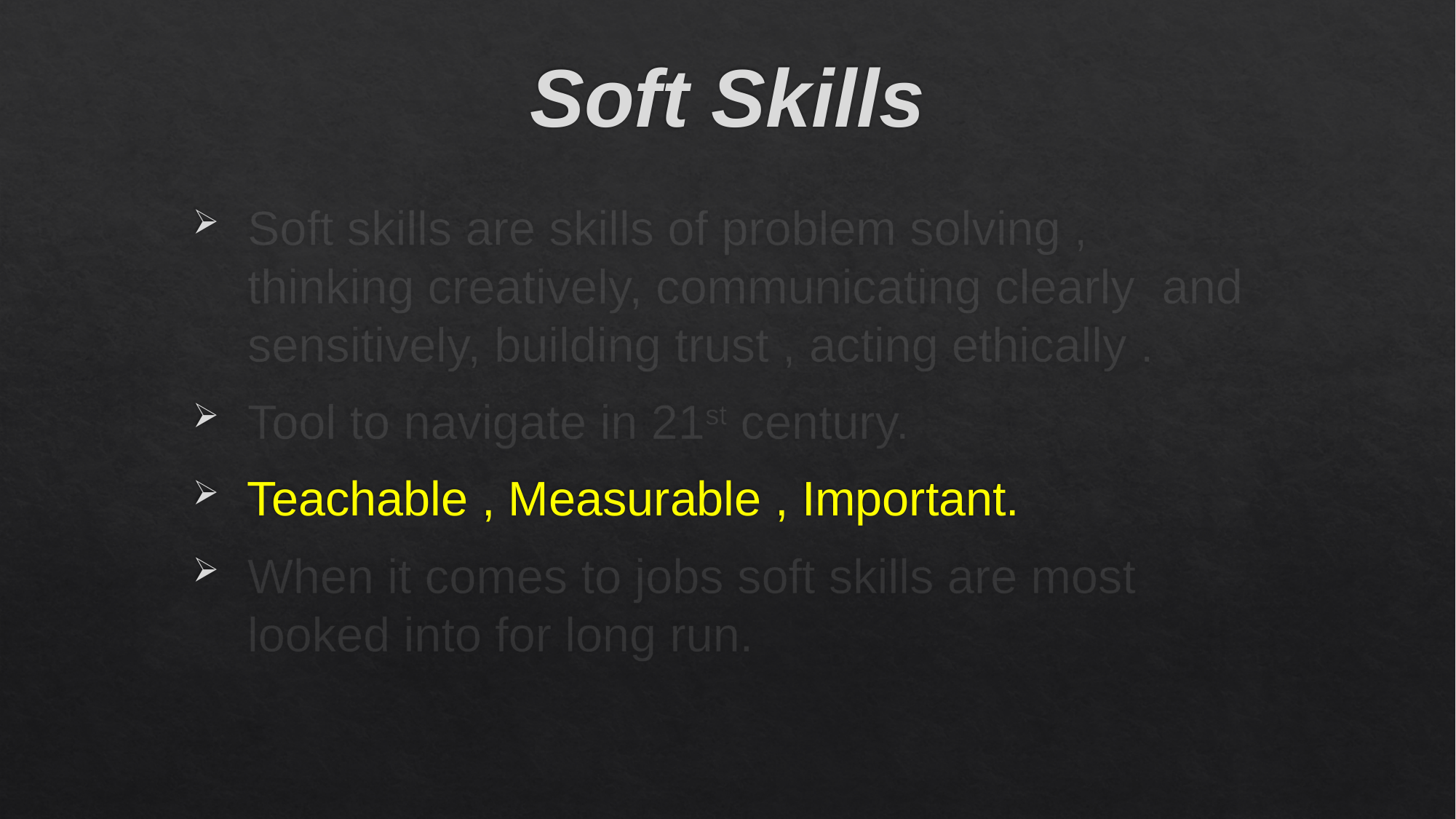

# Soft Skills
Soft skills are skills of problem solving , thinking creatively, communicating clearly  and sensitively, building trust , acting ethically .
Tool to navigate in 21st century.
Teachable , Measurable , Important.
When it comes to jobs soft skills are most looked into for long run.